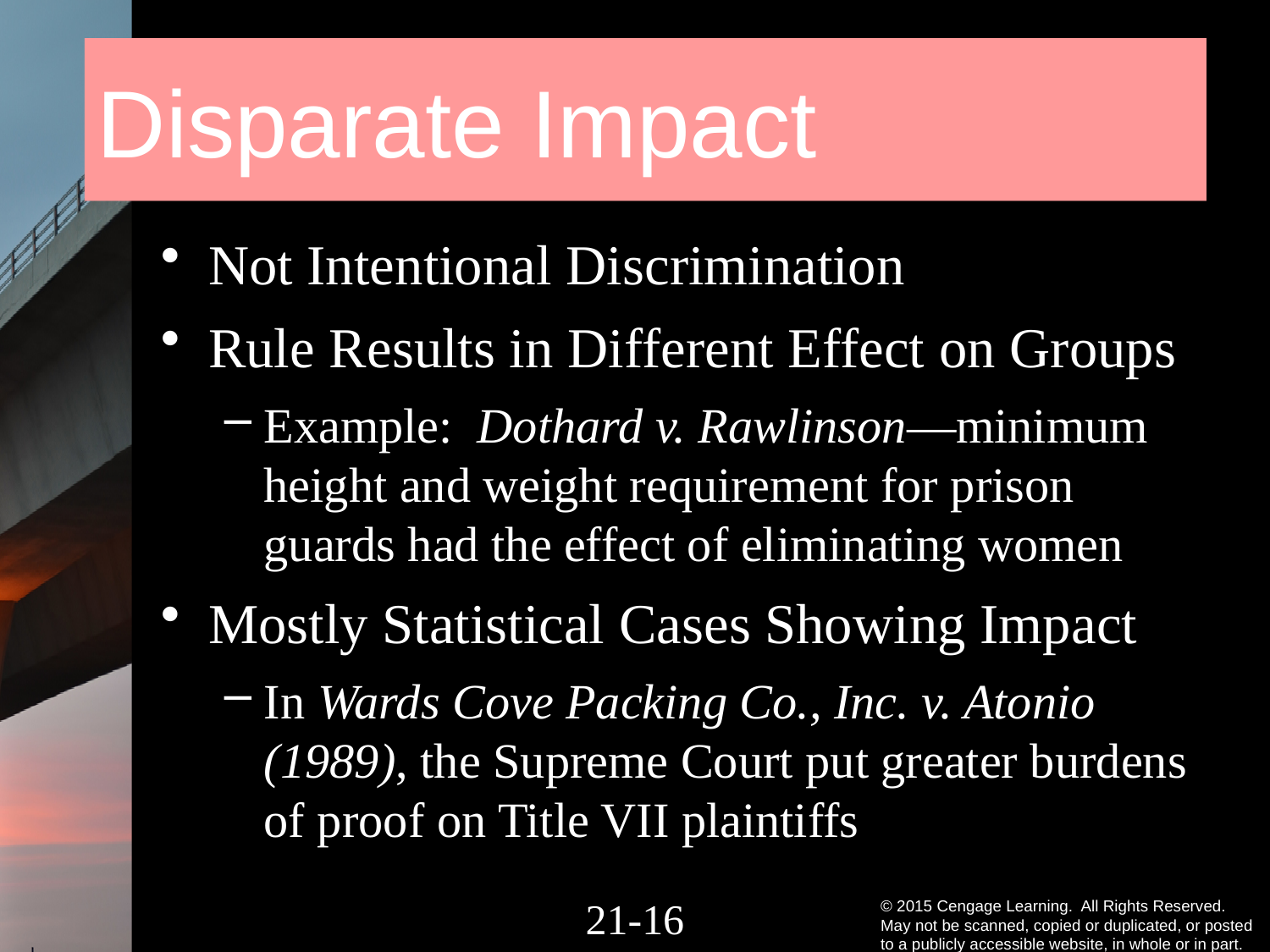

# Disparate Impact
Not Intentional Discrimination
Rule Results in Different Effect on Groups
Example:  Dothard v. Rawlinson—minimum height and weight requirement for prison guards had the effect of eliminating women
Mostly Statistical Cases Showing Impact
In Wards Cove Packing Co., Inc. v. Atonio (1989), the Supreme Court put greater burdens of proof on Title VII plaintiffs
21-16